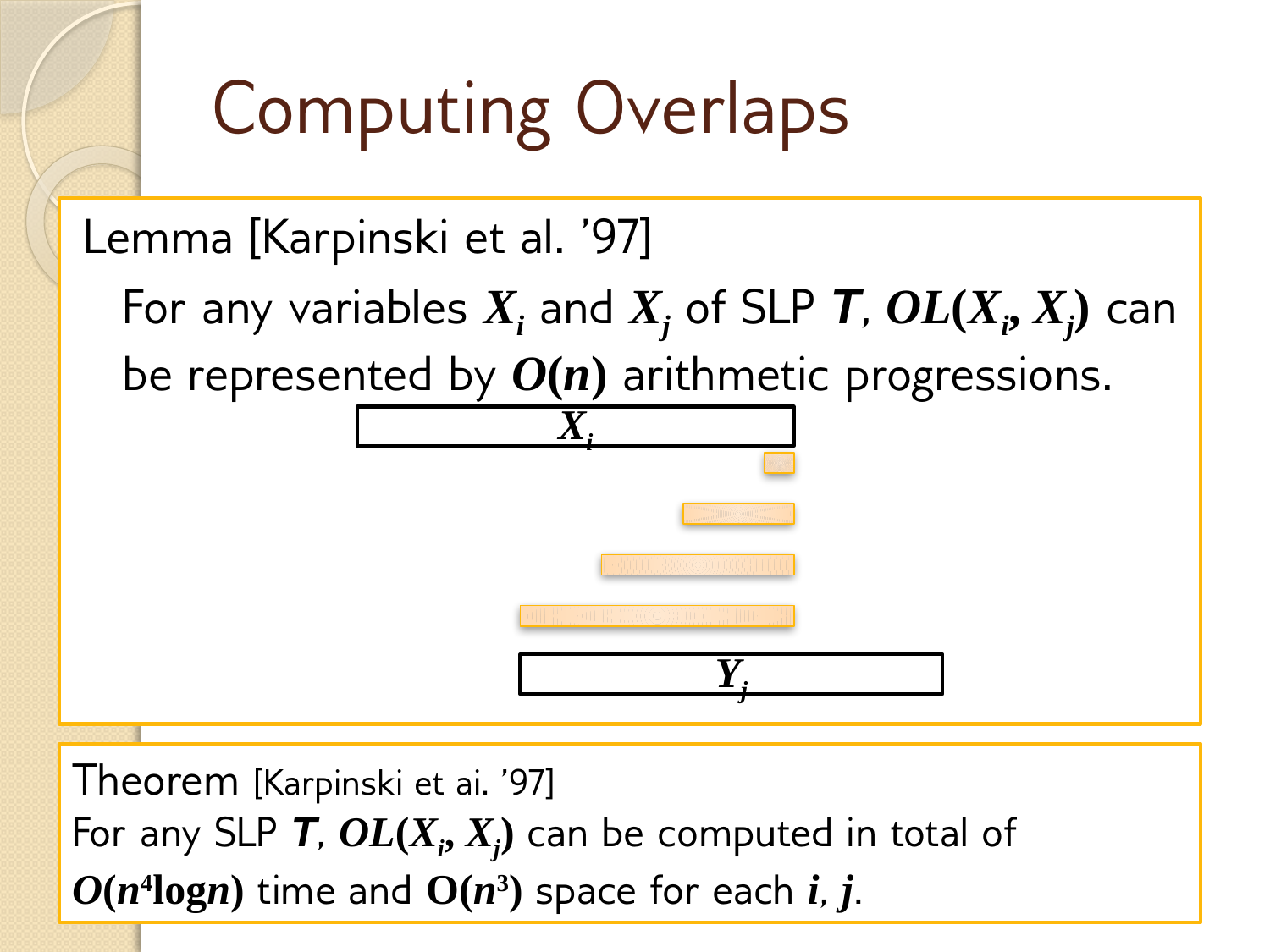

# Computing Overlaps
Lemma [Karpinski et al. ’97]
	For any variables Xi and Xj of SLP T, OL(Xi, Xj) can be represented by O(n) arithmetic progressions.

Xi

Yj
Theorem [Karpinski et ai. ’97]
For any SLP T, OL(Xi, Xj) can be computed in total of O(n4logn) time and O(n3) space for each i, j.